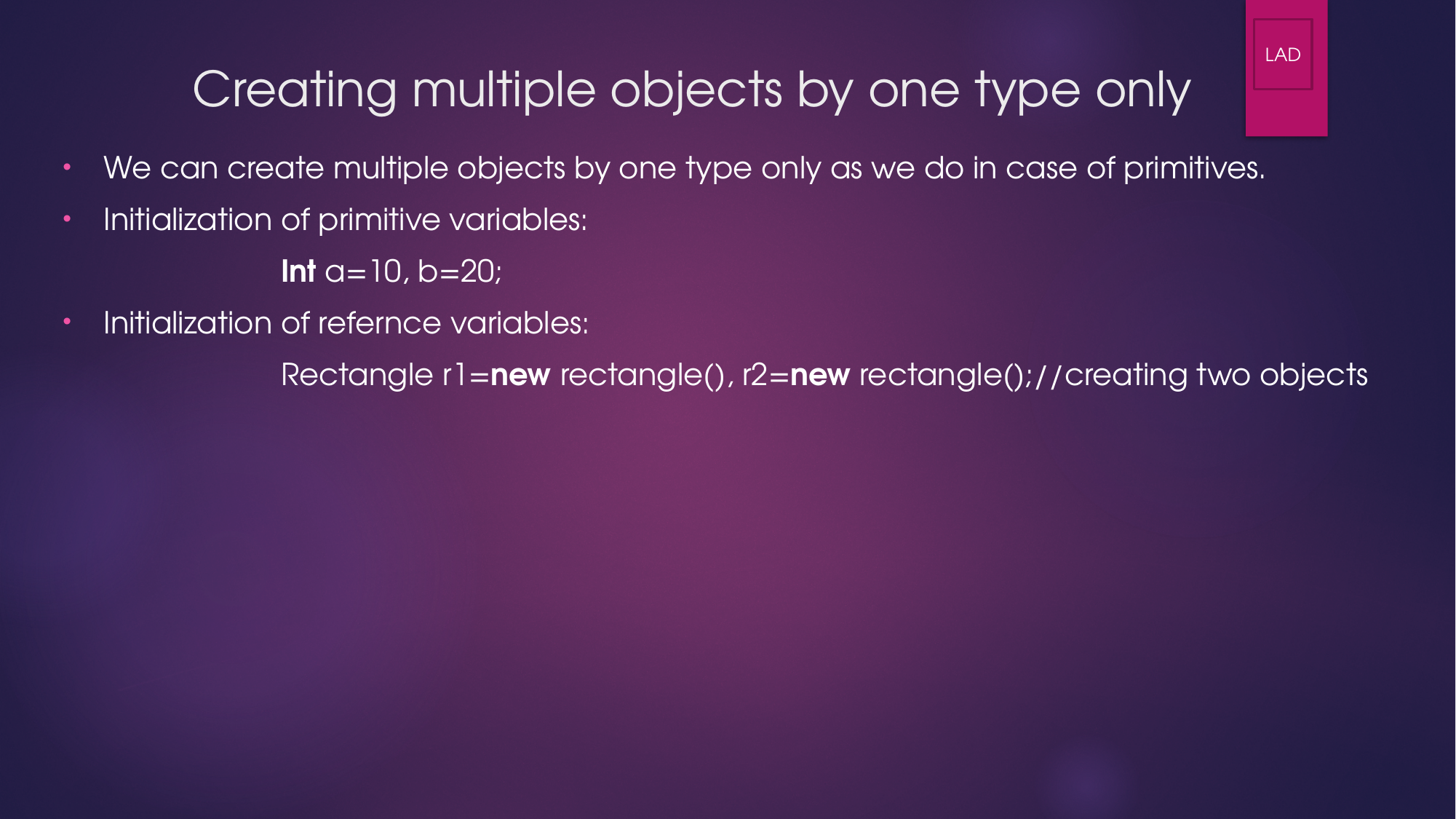

# Creating multiple objects by one type only
LAD
We can create multiple objects by one type only as we do in case of primitives.
Initialization of primitive variables:
		Int a=10, b=20;
Initialization of refernce variables:
		Rectangle r1=new rectangle(), r2=new rectangle();//creating two objects